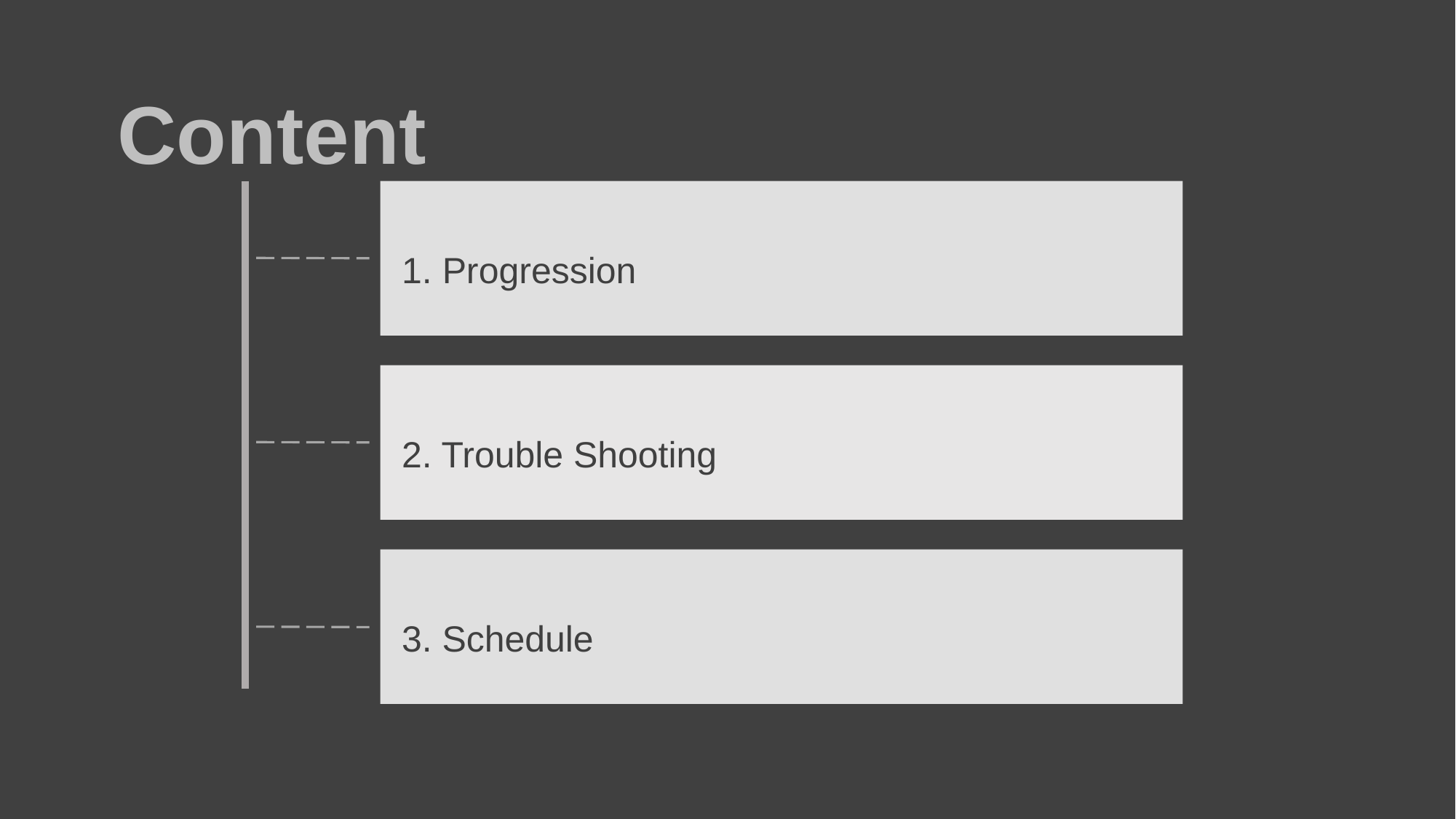

Content
1. Progression
2. Trouble Shooting
3. Schedule